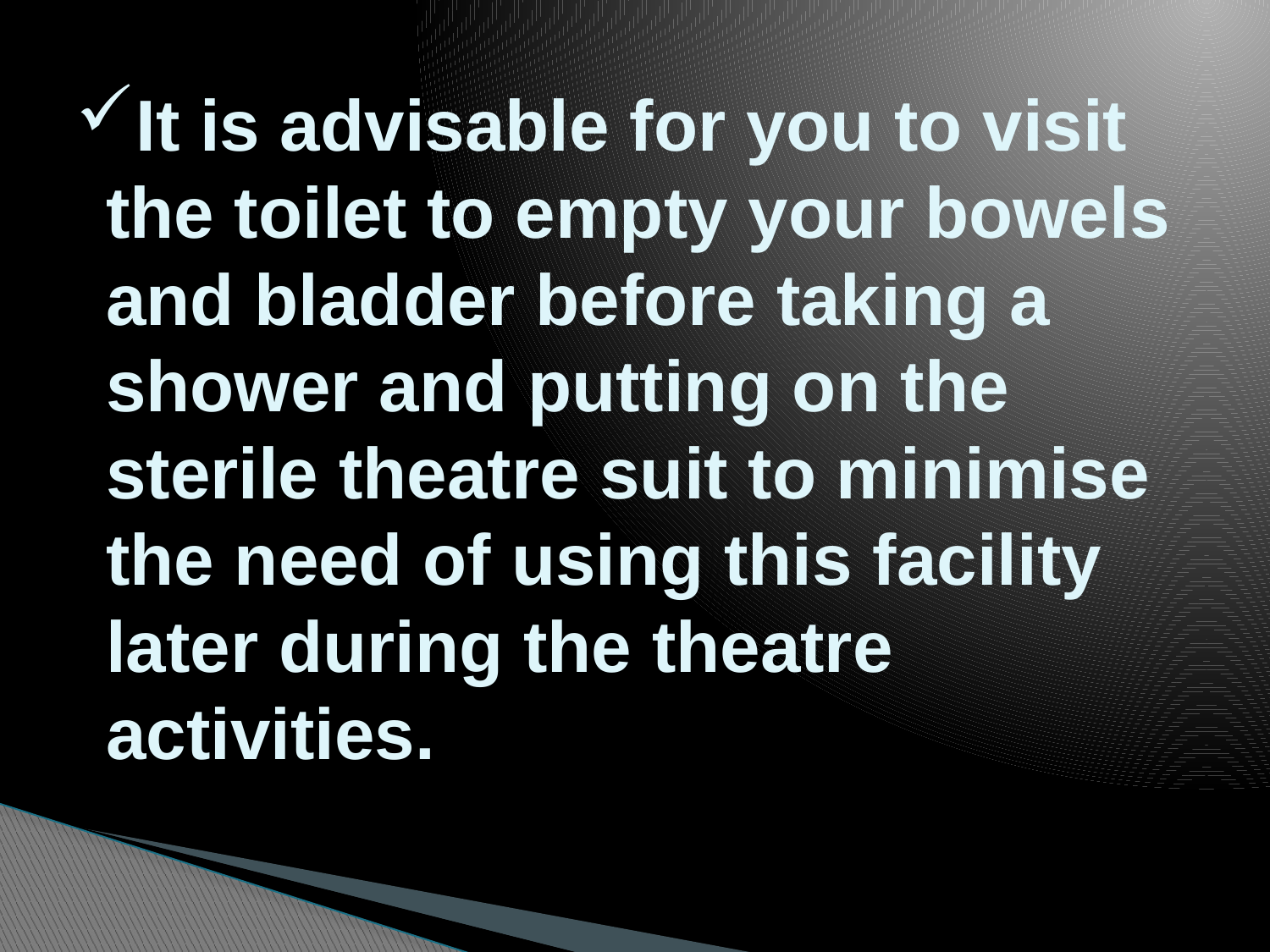

# It is advisable for you to visit the toilet to empty your bowels and bladder before taking a shower and putting on the sterile theatre suit to minimise the need of using this facility later during the theatre activities.